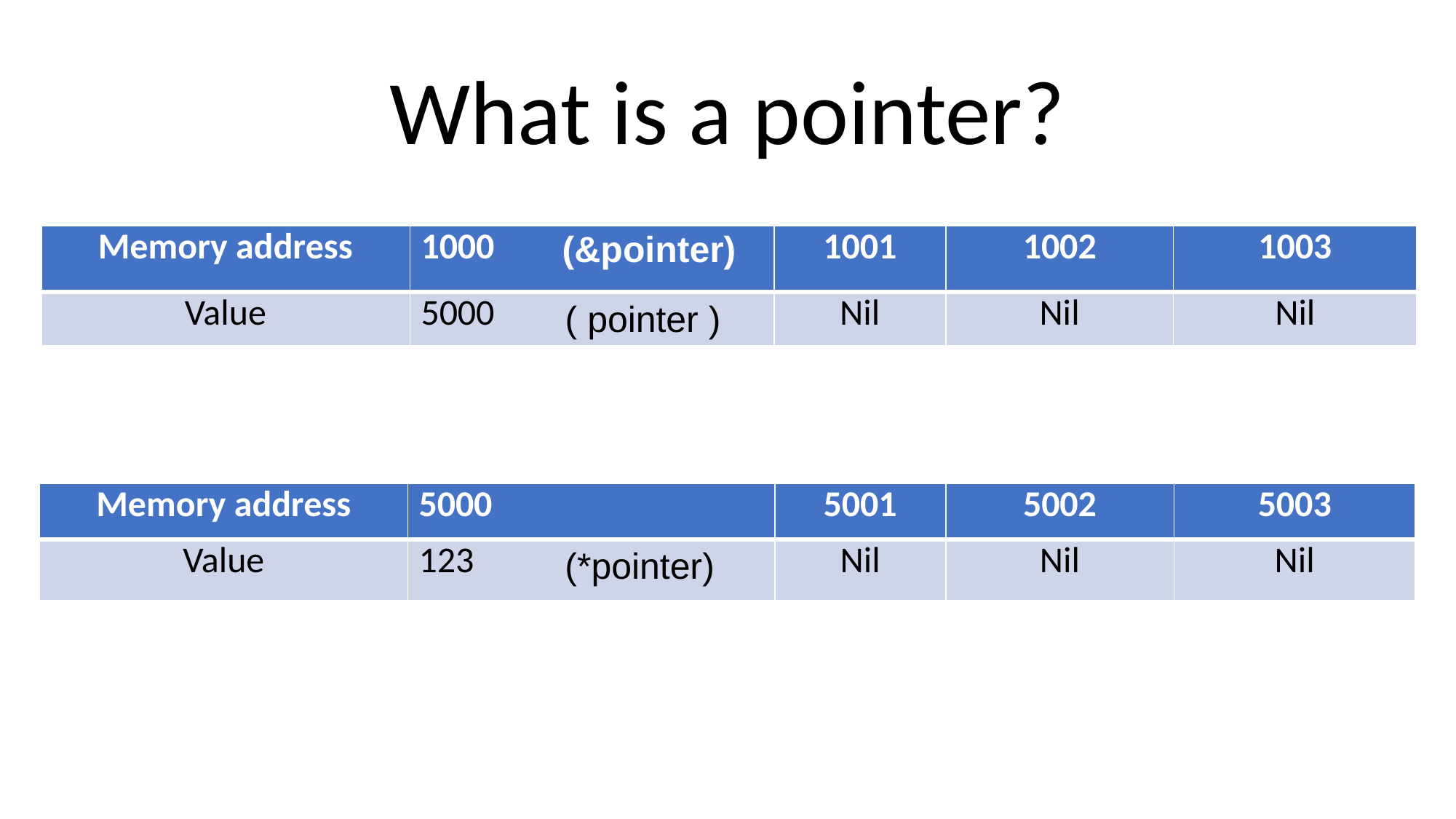

What is a pointer?
(&pointer)
| Memory address | 1000 | 1001 | 1002 | 1003 |
| --- | --- | --- | --- | --- |
| Value | 5000 | Nil | Nil | Nil |
( pointer )
| Memory address | 5000 | 5001 | 5002 | 5003 |
| --- | --- | --- | --- | --- |
| Value | 123 | Nil | Nil | Nil |
(*pointer)